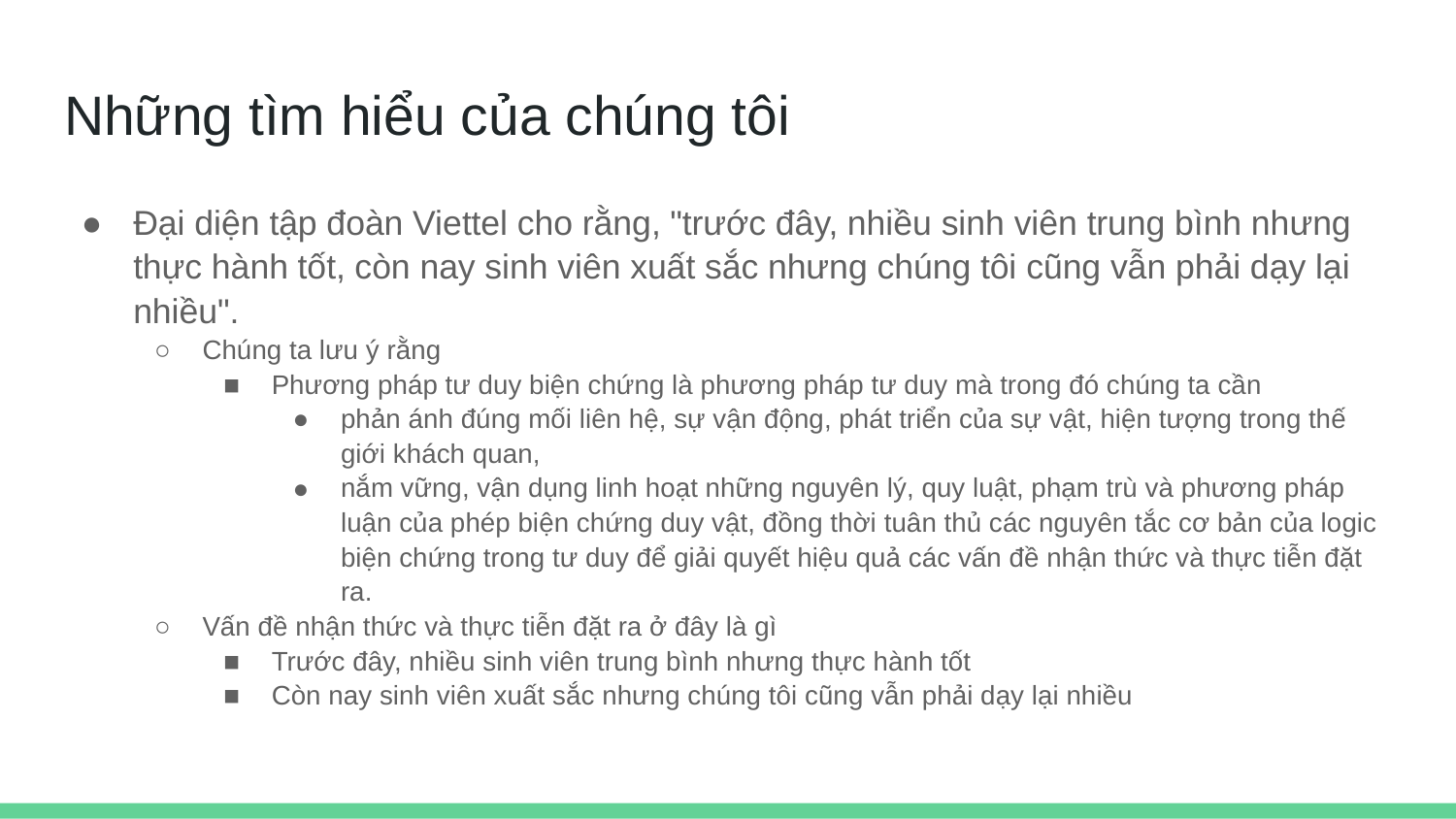

# Những tìm hiểu của chúng tôi

Đại diện tập đoàn Viettel cho rằng, "trước đây, nhiều sinh viên trung bình nhưng thực hành tốt, còn nay sinh viên xuất sắc nhưng chúng tôi cũng vẫn phải dạy lại nhiều".
Chúng ta lưu ý rằng
Phương pháp tư duy biện chứng là phương pháp tư duy mà trong đó chúng ta cần
phản ánh đúng mối liên hệ, sự vận động, phát triển của sự vật, hiện tượng trong thế giới khách quan,
nắm vững, vận dụng linh hoạt những nguyên lý, quy luật, phạm trù và phương pháp luận của phép biện chứng duy vật, đồng thời tuân thủ các nguyên tắc cơ bản của logic biện chứng trong tư duy để giải quyết hiệu quả các vấn đề nhận thức và thực tiễn đặt ra.
Vấn đề nhận thức và thực tiễn đặt ra ở đây là gì
Trước đây, nhiều sinh viên trung bình nhưng thực hành tốt
Còn nay sinh viên xuất sắc nhưng chúng tôi cũng vẫn phải dạy lại nhiều